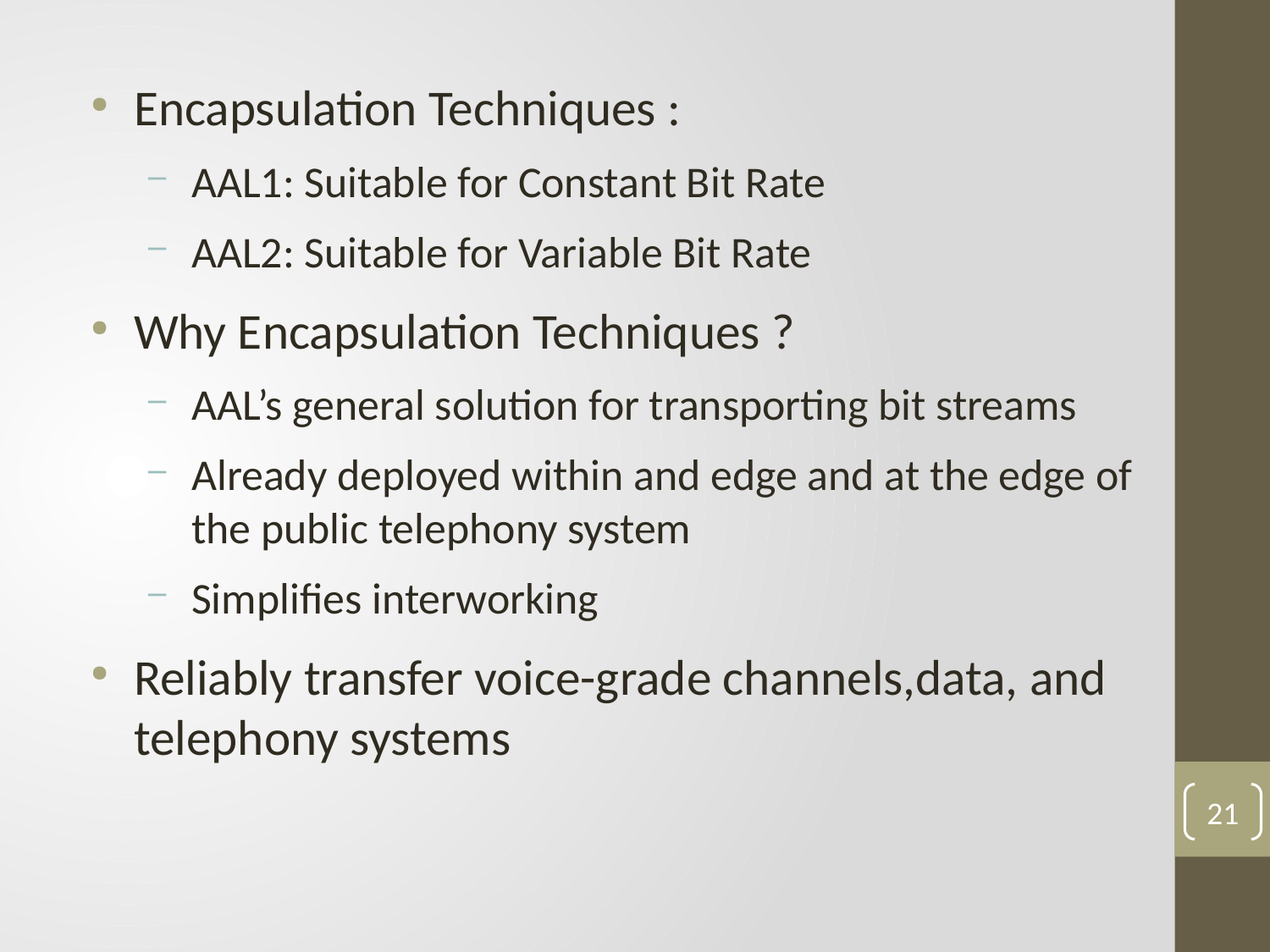

Encapsulation Techniques :
AAL1: Suitable for Constant Bit Rate
AAL2: Suitable for Variable Bit Rate
Why Encapsulation Techniques ?
AAL’s general solution for transporting bit streams
Already deployed within and edge and at the edge of the public telephony system
Simplifies interworking
Reliably transfer voice-grade channels,data, and telephony systems

21